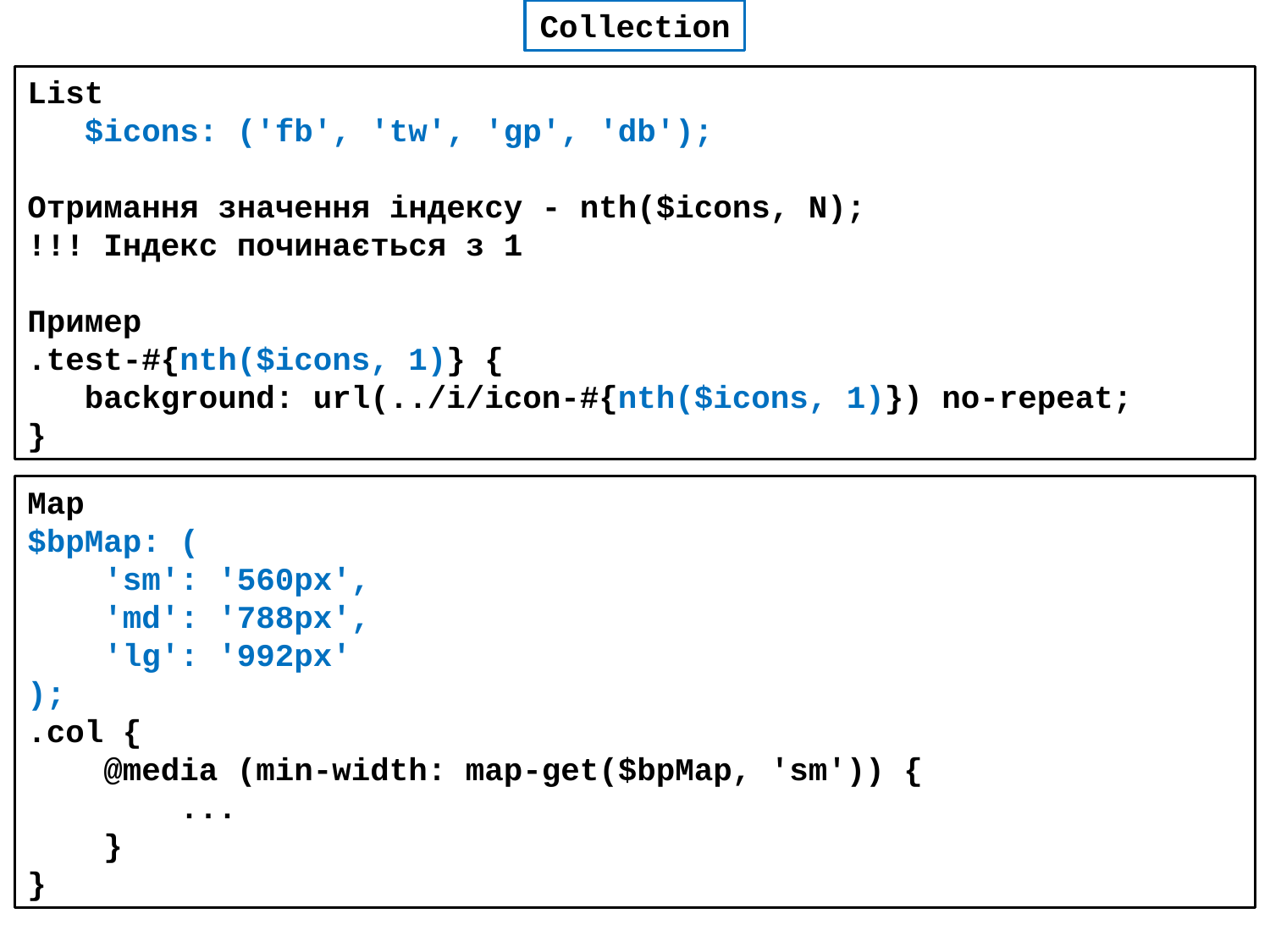

Collection
List
   $icons: ('fb', 'tw', 'gp', 'db');

Отримання значення індексу - nth($icons, N);
!!! Індекс починається з 1

Пример
.test-#{nth($icons, 1)} {
   background: url(../i/icon-#{nth($icons, 1)}) no-repeat;
}
Map
$bpMap: (
    'sm': '560px',
    'md': '788px',
    'lg': '992px'
);
.col {
    @media (min-width: map-get($bpMap, 'sm')) {
        ...
    }
}